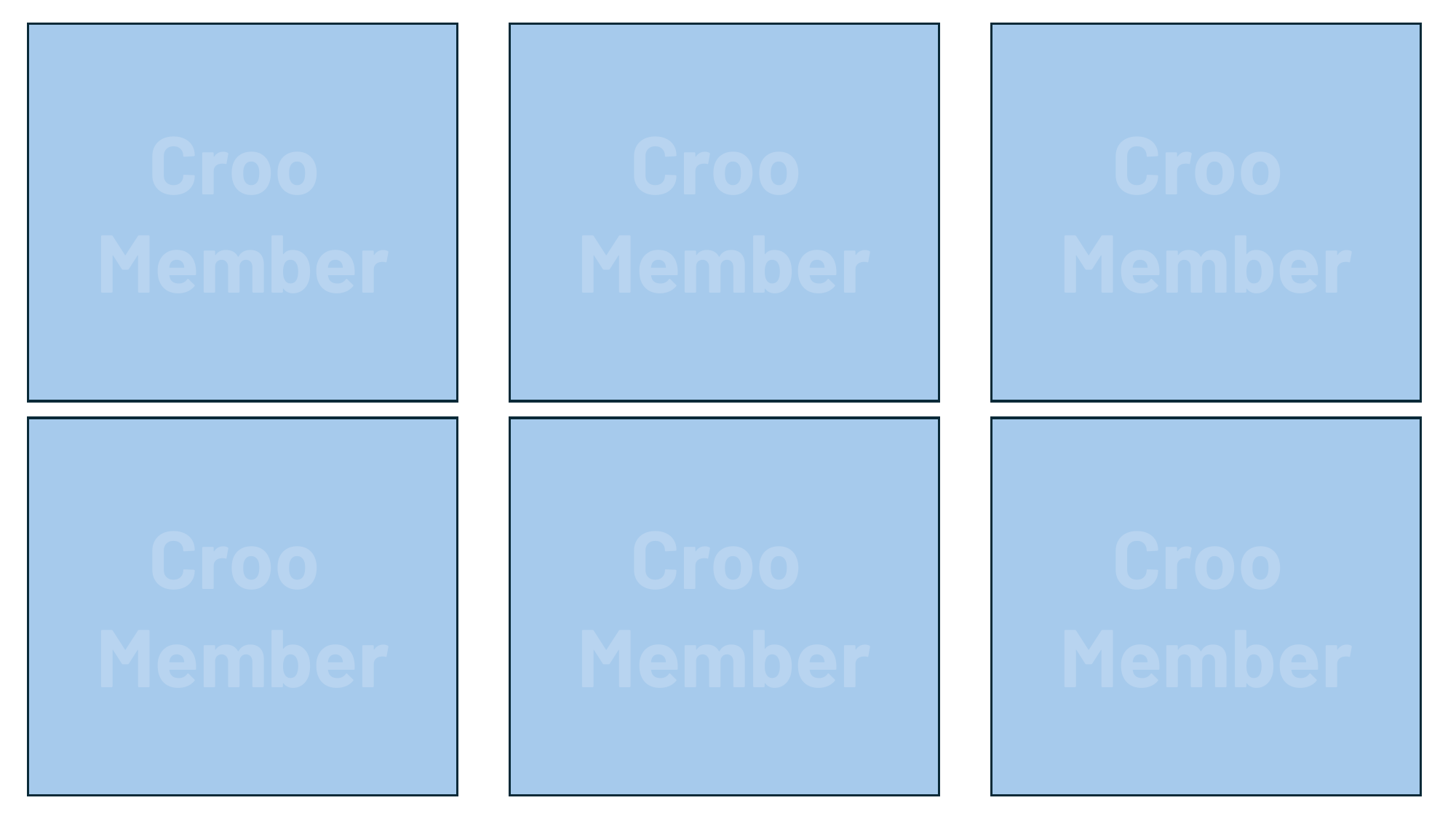

Croo
Member
Croo
Member
Croo
Member

Croo
Member
Croo
Member
Croo
Member